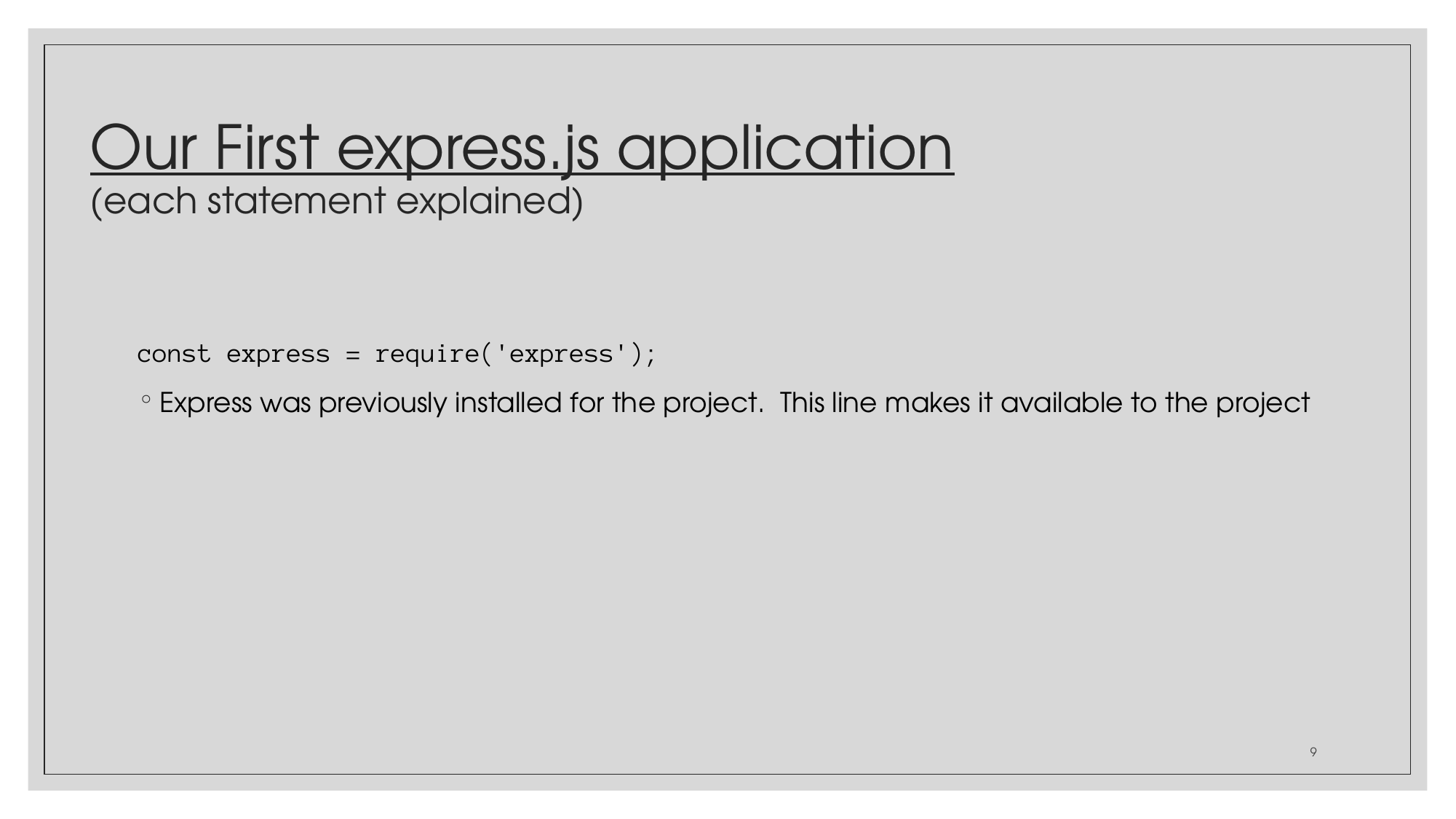

# Our First express.js application (each statement explained)
const express = require('express');
Express was previously installed for the project.  This line makes it available to the project
9